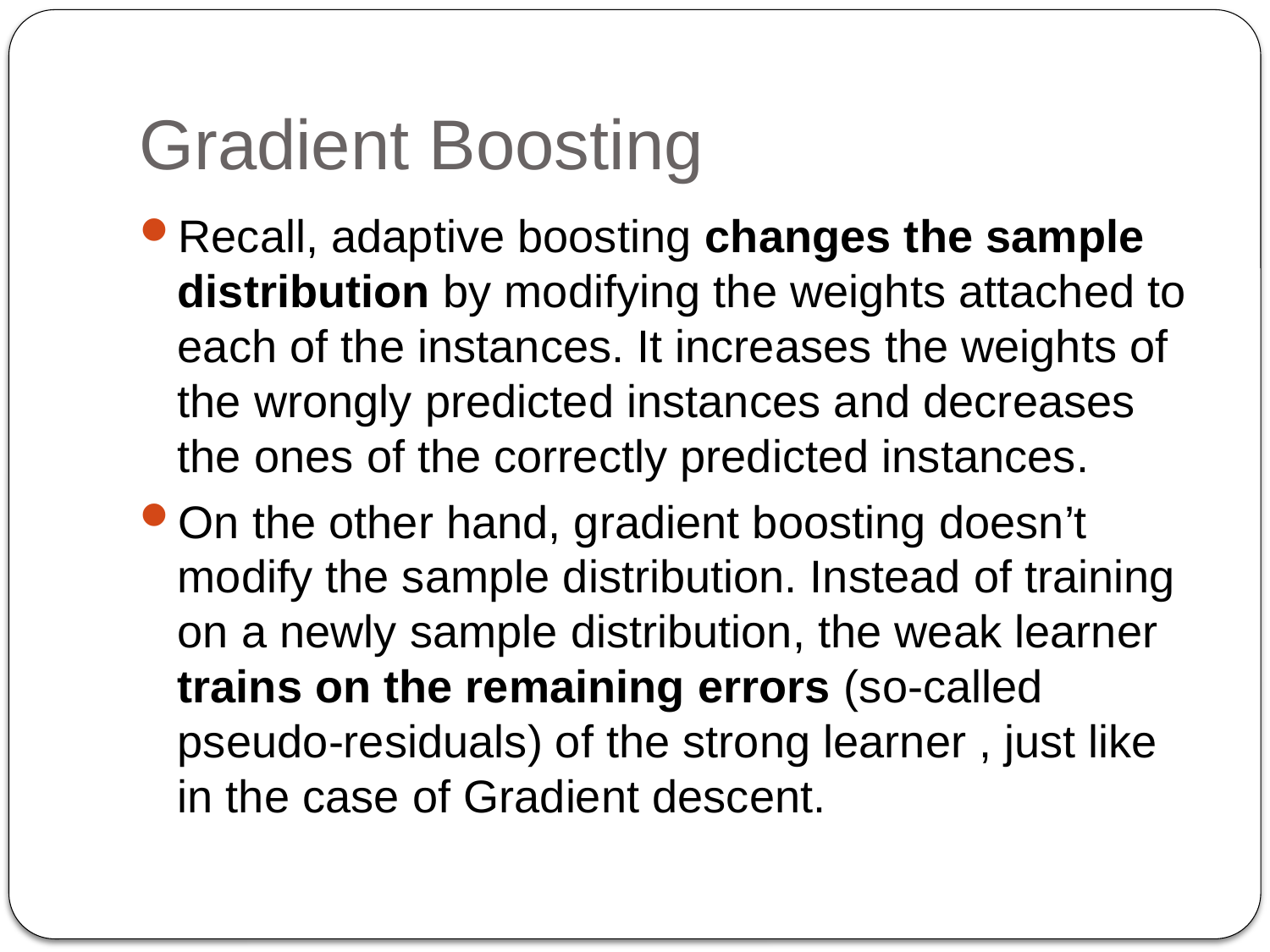

# Gradient Boosting
Recall, adaptive boosting changes the sample distribution by modifying the weights attached to each of the instances. It increases the weights of the wrongly predicted instances and decreases the ones of the correctly predicted instances.
On the other hand, gradient boosting doesn’t modify the sample distribution. Instead of training on a newly sample distribution, the weak learner trains on the remaining errors (so-called pseudo-residuals) of the strong learner , just like in the case of Gradient descent.